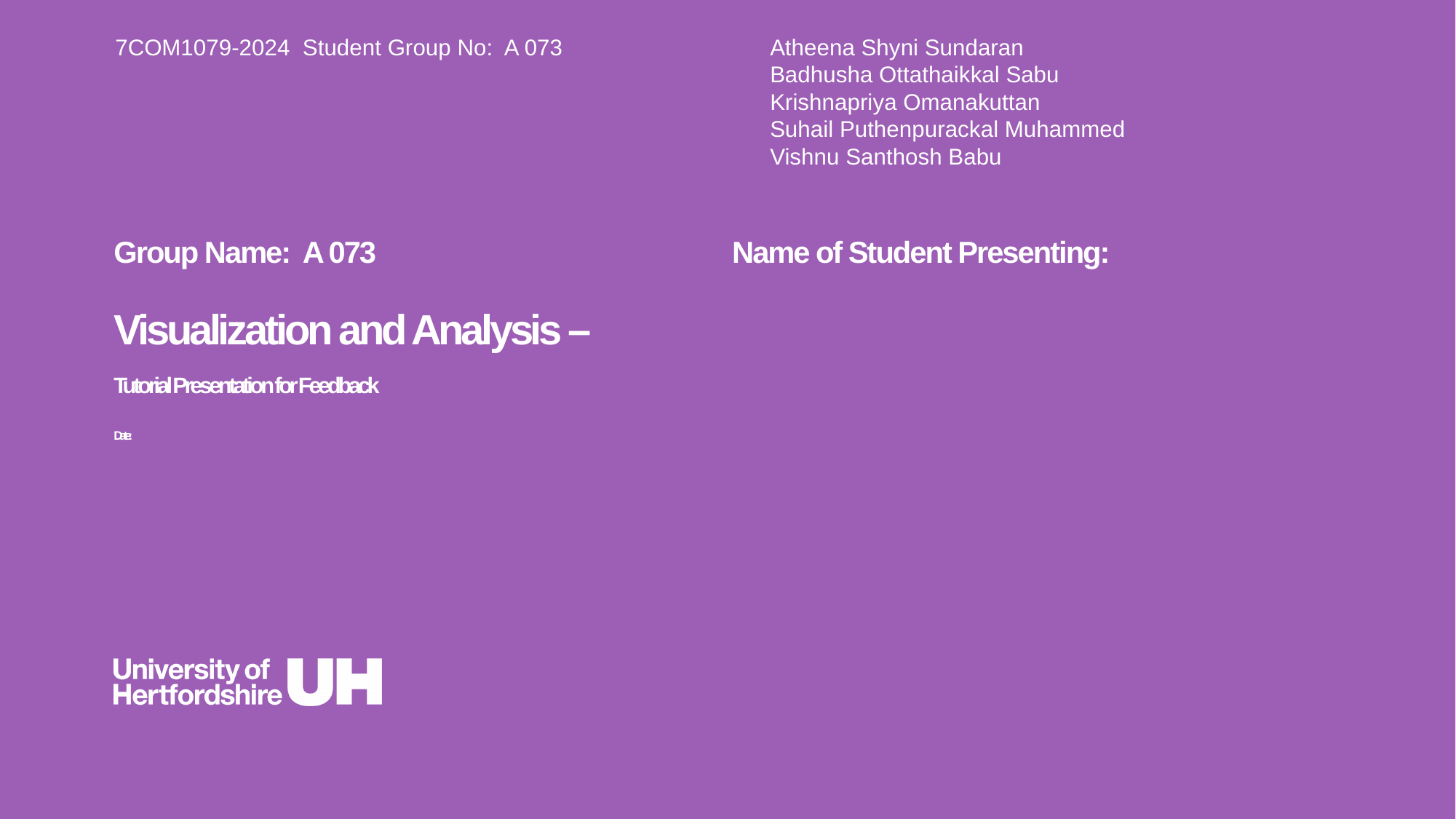

7COM1079-2024  Student Group No:  A 073		Atheena Shyni Sundaran
						Badhusha Ottathaikkal Sabu
						Krishnapriya Omanakuttan
						Suhail Puthenpurackal Muhammed
						Vishnu Santhosh Babu

1
Group Name:  A 073                                                    Name of Student Presenting:

# Visualization and Analysis – Tutorial Presentation for Feedback Date: